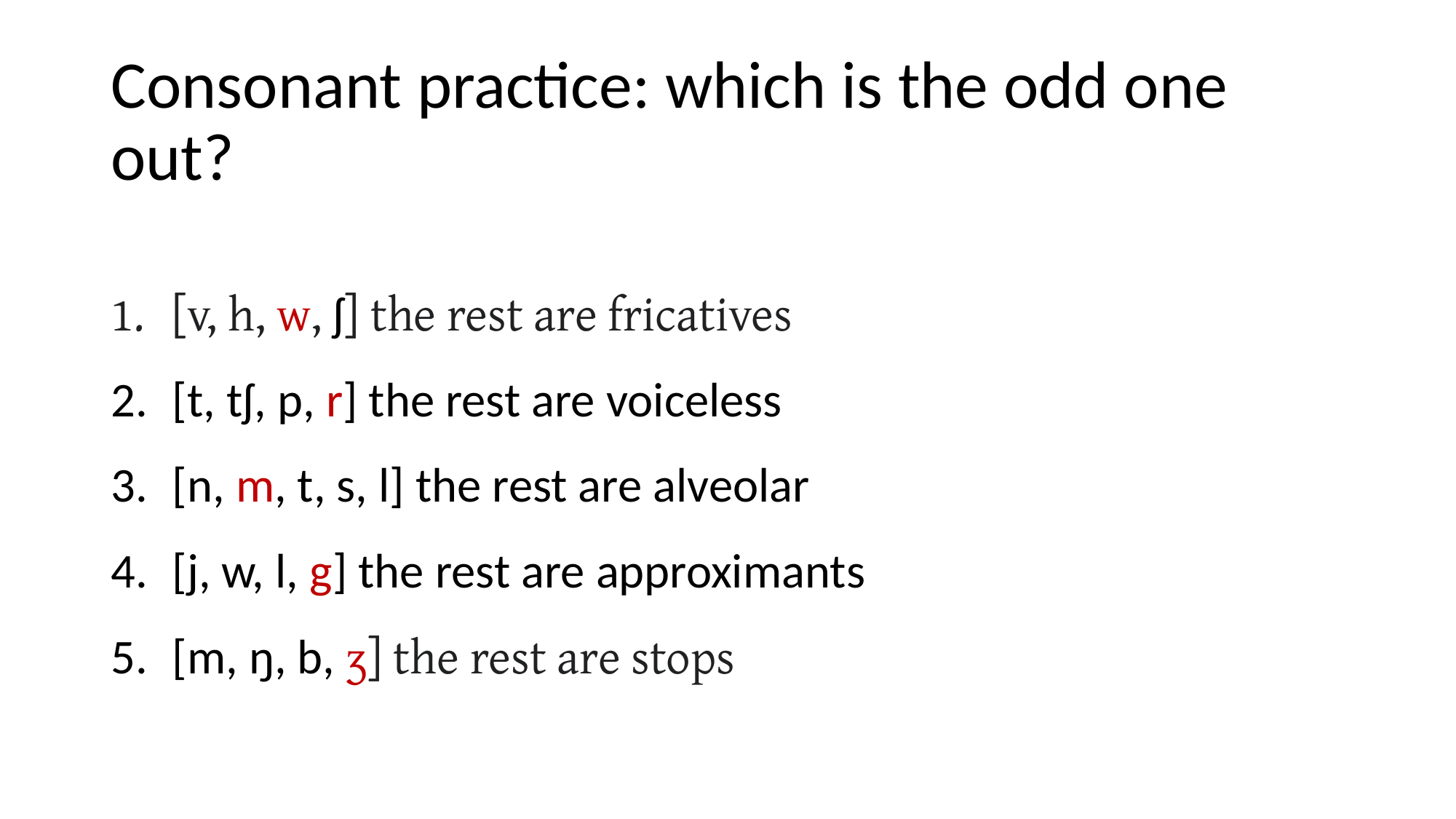

# Consonant practice: which is the odd one out?
[v, h, w, ʃ] the rest are fricatives
[t, tʃ, p, r] the rest are voiceless
[n, m, t, s, l] the rest are alveolar
[j, w, l, g] the rest are approximants
[m, ŋ, b, ʒ] the rest are stops